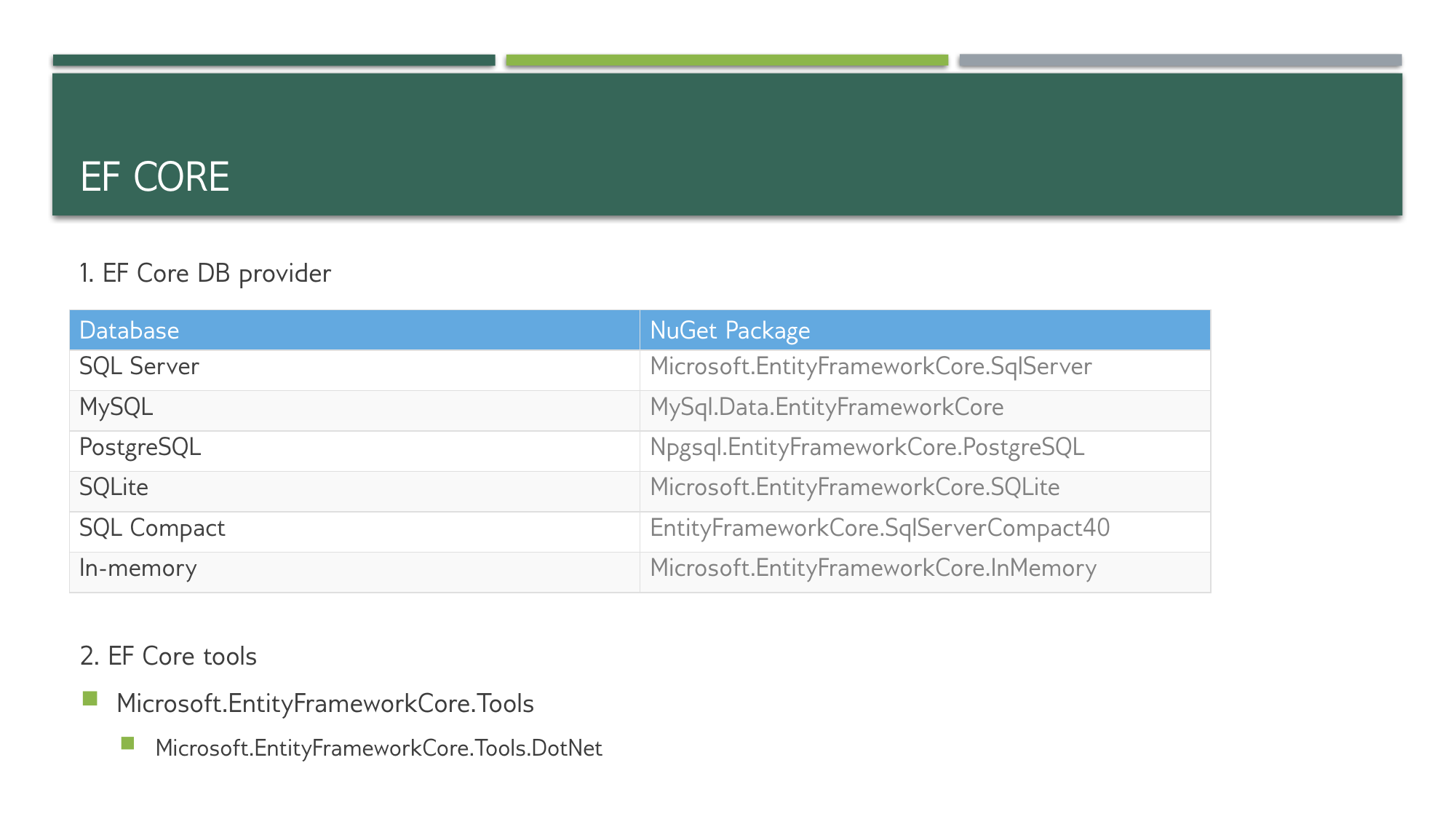

# EF Core
1. EF Core DB provider
| Database | NuGet Package |
| --- | --- |
| SQL Server | Microsoft.EntityFrameworkCore.SqlServer |
| MySQL | MySql.Data.EntityFrameworkCore |
| PostgreSQL | Npgsql.EntityFrameworkCore.PostgreSQL |
| SQLite | Microsoft.EntityFrameworkCore.SQLite |
| SQL Compact | EntityFrameworkCore.SqlServerCompact40 |
| In-memory | Microsoft.EntityFrameworkCore.InMemory |
2. EF Core tools
Microsoft.EntityFrameworkCore.Tools
Microsoft.EntityFrameworkCore.Tools.DotNet